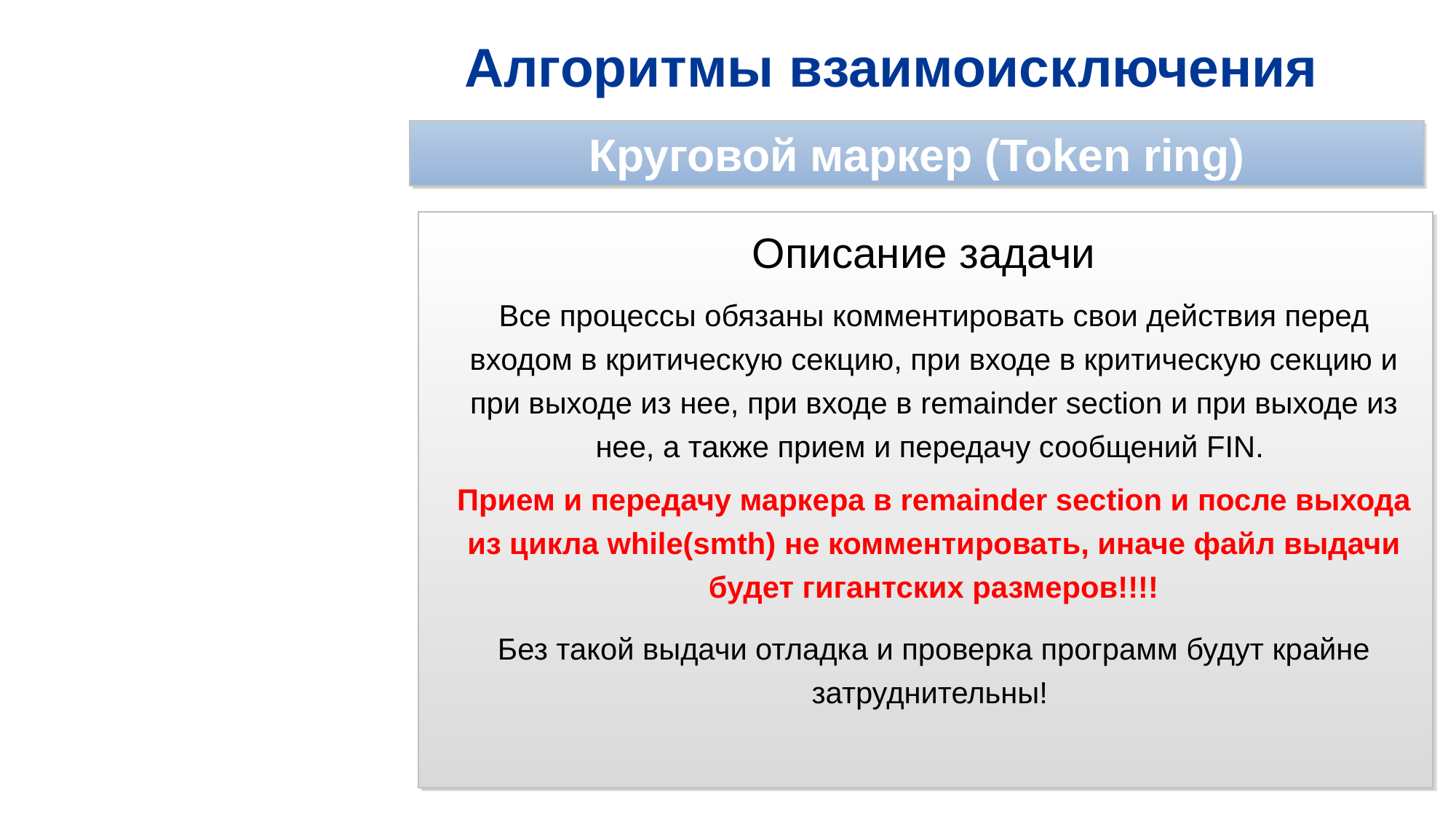

Алгоритмы взаимоисключения
Круговой маркер (Token ring)

Описание задачи
Все процессы обязаны комментировать свои действия перед входом в критическую секцию, при входе в критическую секцию и при выходе из нее, при входе в remainder section и при выходе из нее, а также прием и передачу сообщений FIN.
Прием и передачу маркера в remainder section и после выхода из цикла while(smth) не комментировать, иначе файл выдачи будет гигантских размеров!!!!
Без такой выдачи отладка и проверка программ будут крайне затруднительны!